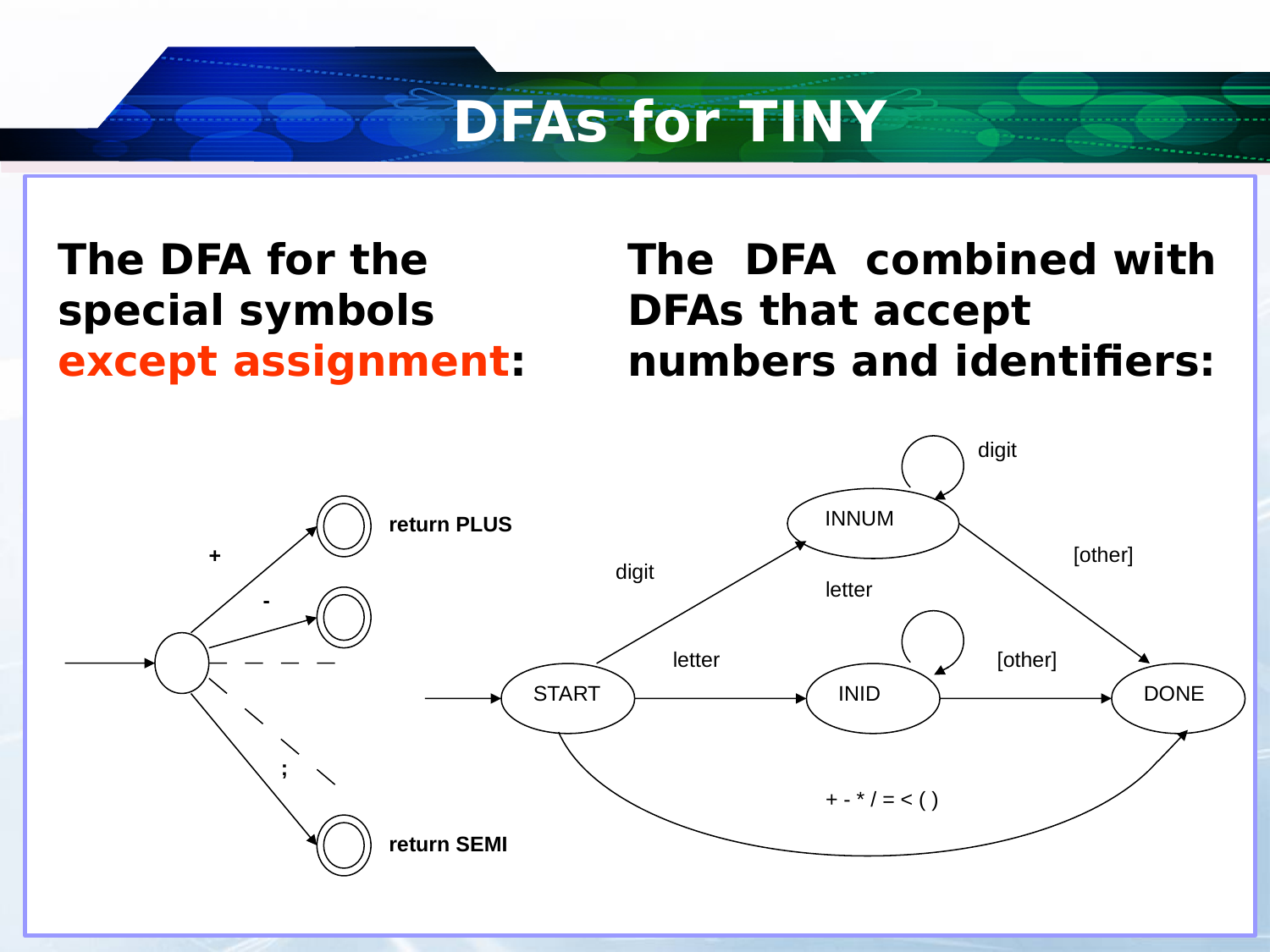

# DFAs for TINY

The DFA for the special symbols except assignment:
The  DFA  combined with DFAs that accept numbers and identifiers:

digit
INNUM

[other]
digit
letter

letter
[other]
START
INID
DONE

+ - * / = < ( )

return PLUS

+
-

;

return SEMI